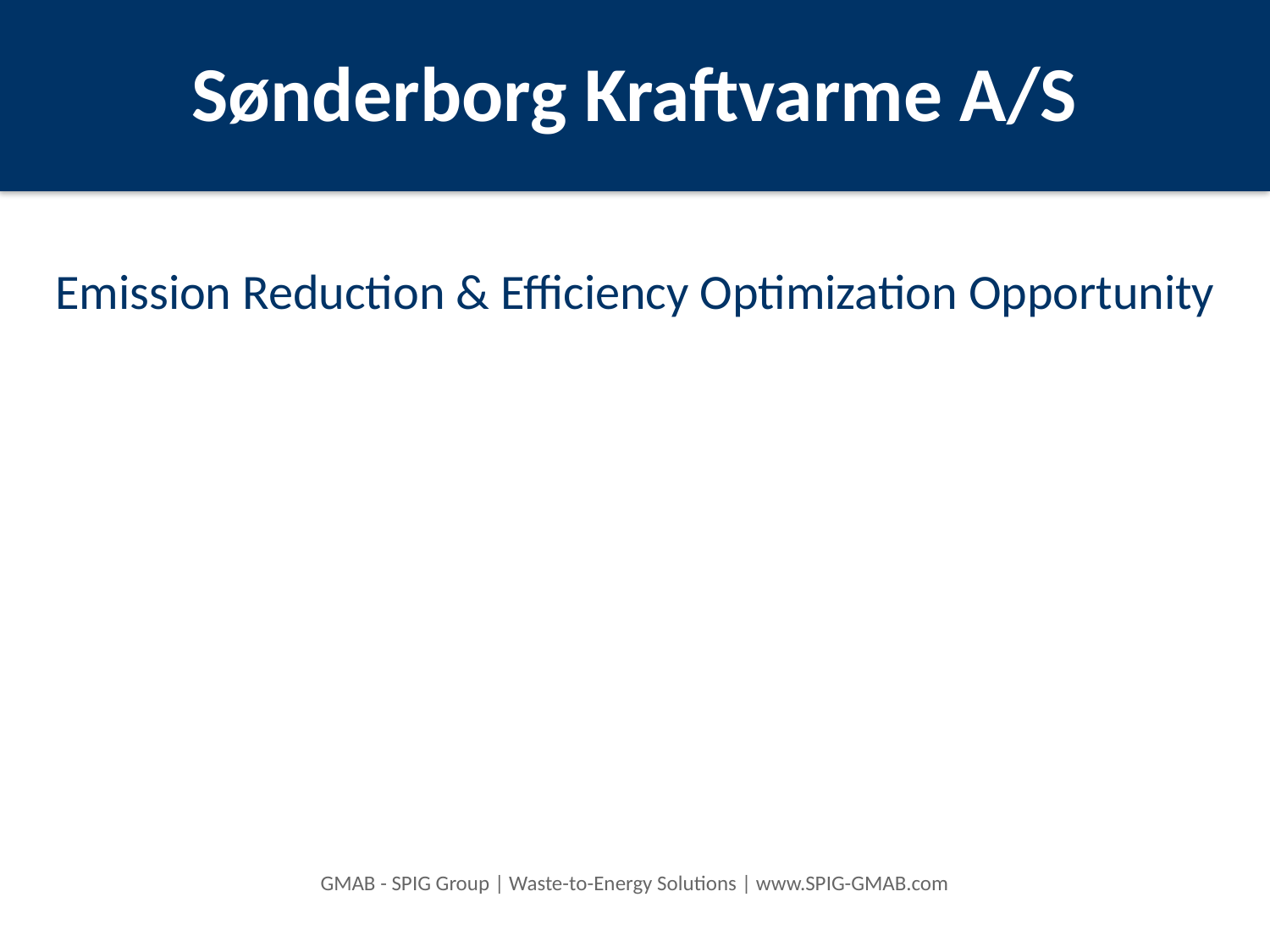

Sønderborg Kraftvarme A/S
Emission Reduction & Efficiency Optimization Opportunity
GMAB - SPIG Group | Waste-to-Energy Solutions | www.SPIG-GMAB.com